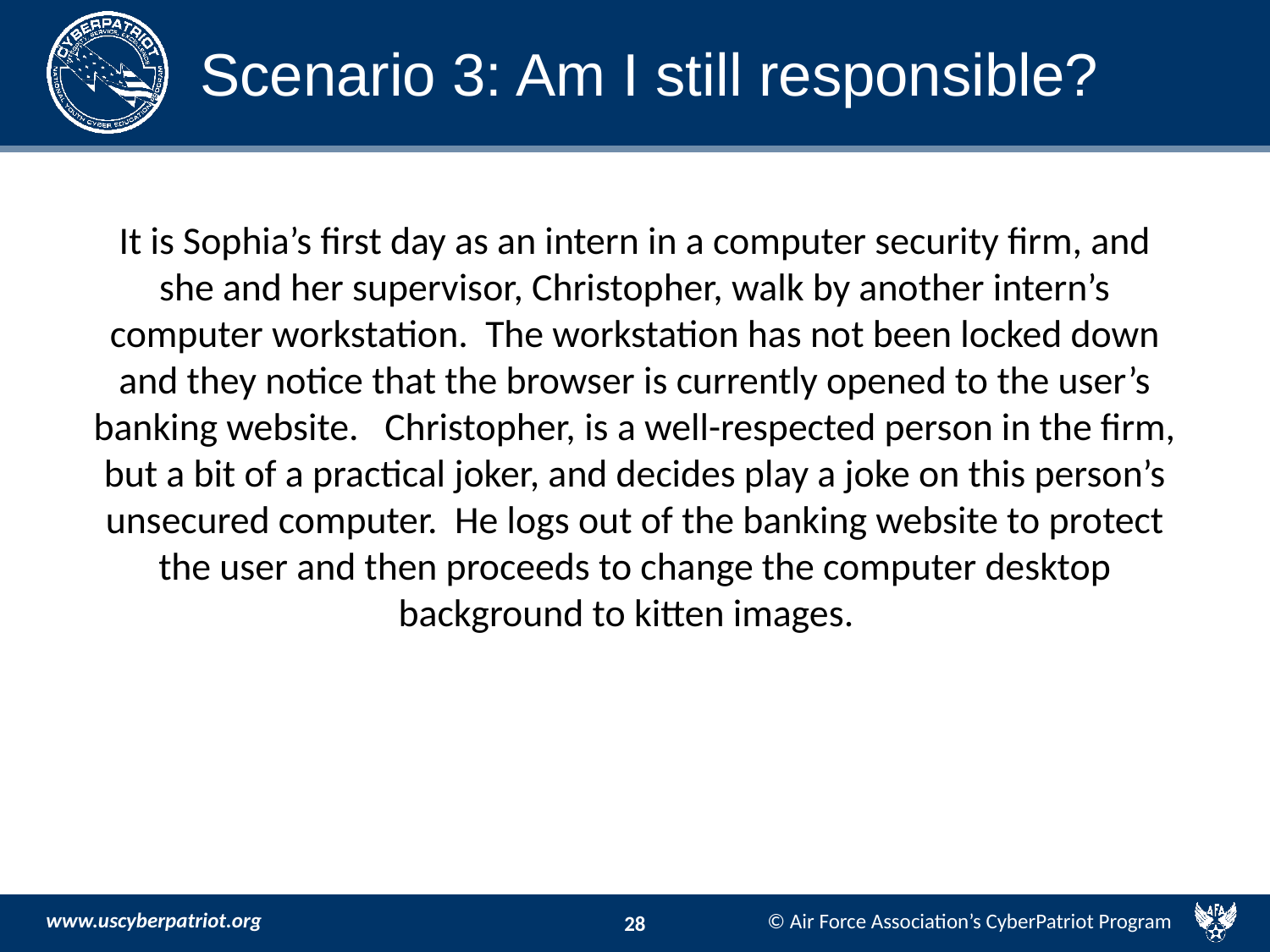

# Scenario 3: Am I still responsible?
It is Sophia’s first day as an intern in a computer security firm, and she and her supervisor, Christopher, walk by another intern’s computer workstation.  The workstation has not been locked down and they notice that the browser is currently opened to the user’s banking website.   Christopher, is a well-respected person in the firm, but a bit of a practical joker, and decides play a joke on this person’s unsecured computer.  He logs out of the banking website to protect the user and then proceeds to change the computer desktop background to kitten images.
28